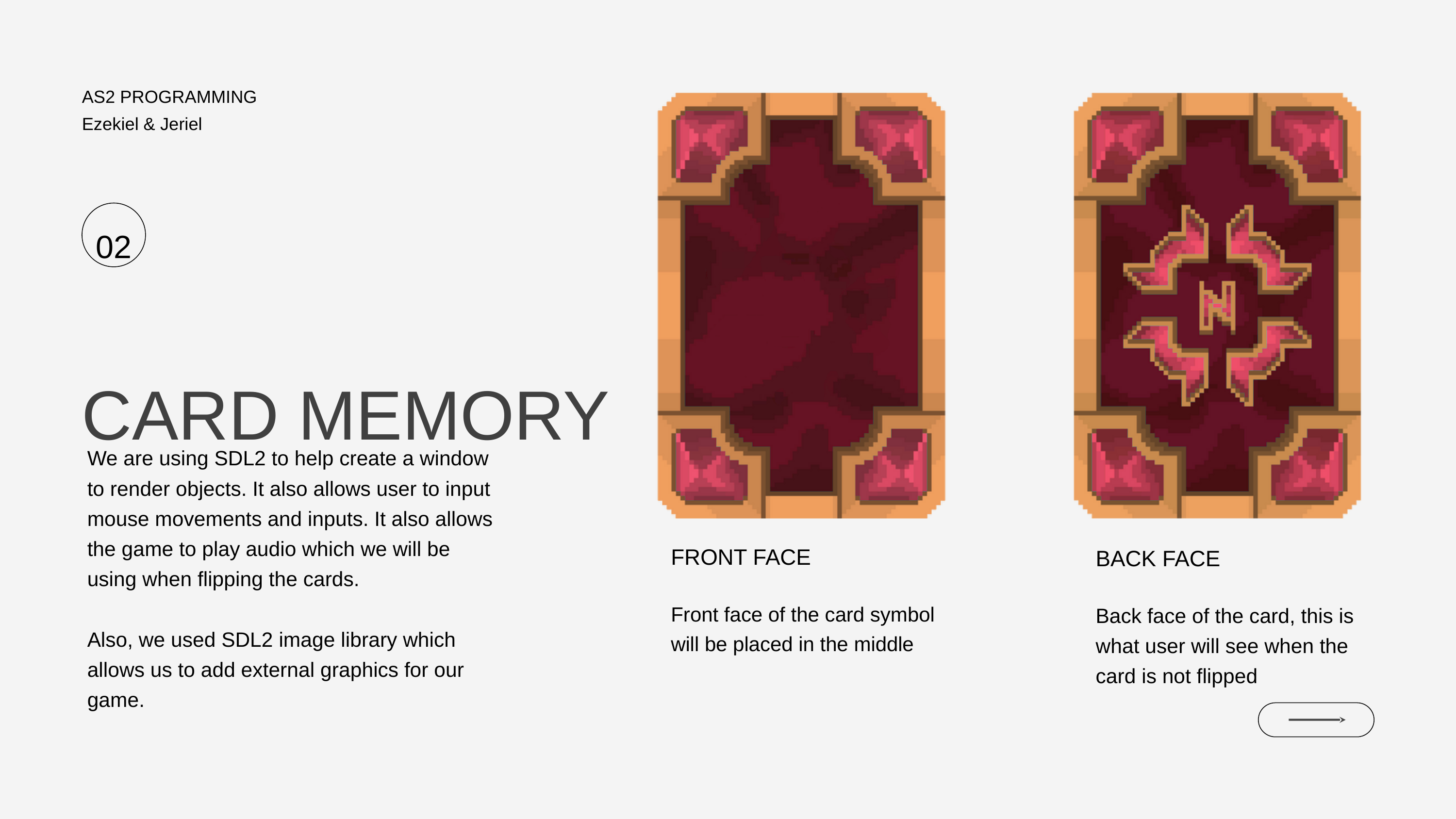

AS2 PROGRAMMING

FRONT FACE
BACK FACE
Front face of the card symbol will be placed in the middle
Back face of the card, this is what user will see when the card is not flipped
Ezekiel & Jeriel

02
CARD MEMORY
We are using SDL2 to help create a window to render objects. It also allows user to input mouse movements and inputs. It also allows the game to play audio which we will be using when flipping the cards.

Also, we used SDL2 image library which allows us to add external graphics for our game.